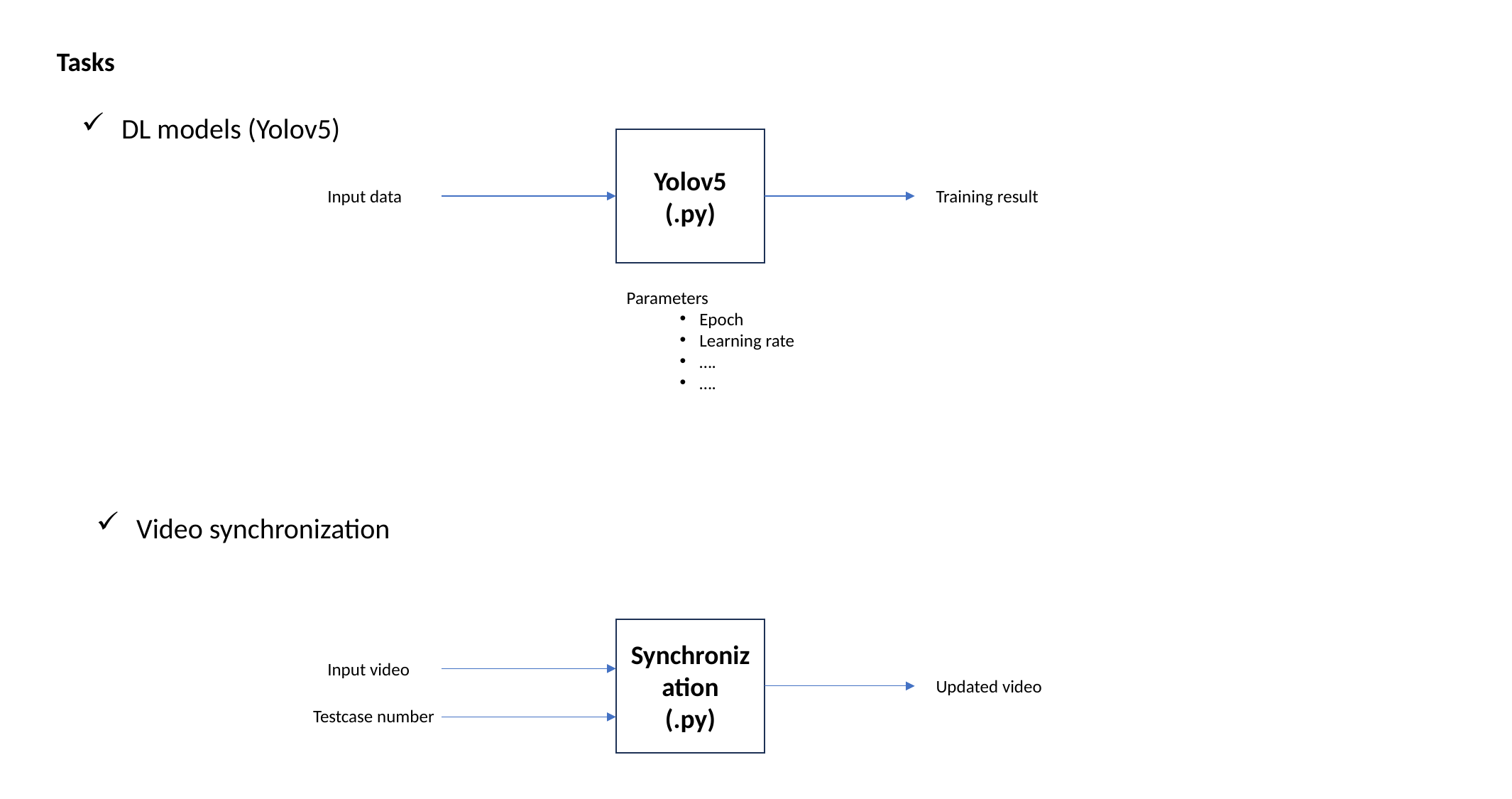

Tasks

DL models (Yolov5)

Yolov5
(.py)
Input data
Training result
Parameters
Epoch
Learning rate
….
….

Video synchronization

Synchronization
(.py)
Input video
Updated video
Testcase number